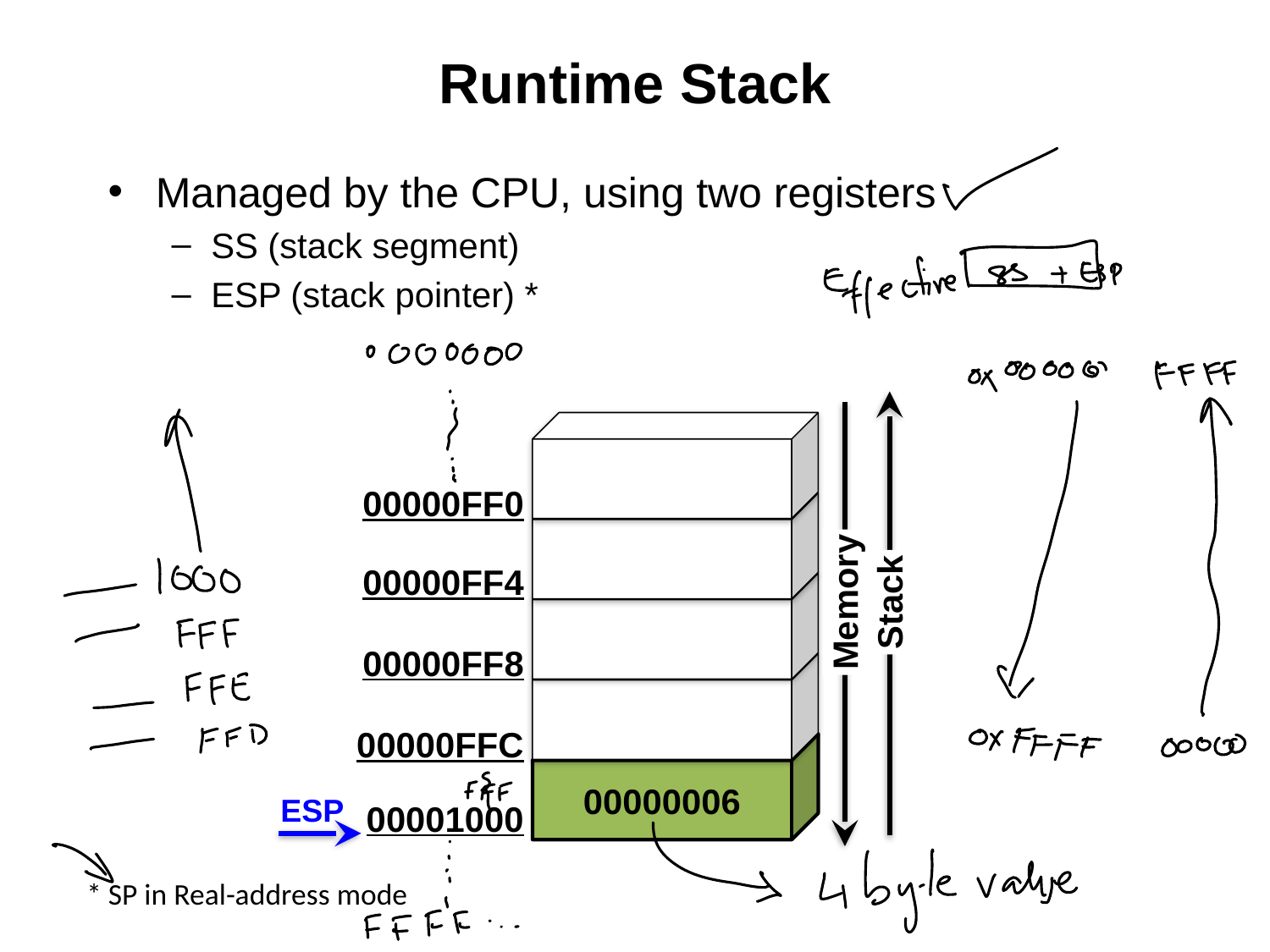

# Runtime Stack
Managed by the CPU, using two registers
SS (stack segment)
ESP (stack pointer) *

00000FF0

00000FF4

Memory
Stack
00000FF8

00000FFC
00000006
ESP
00001000
* SP in Real-address mode